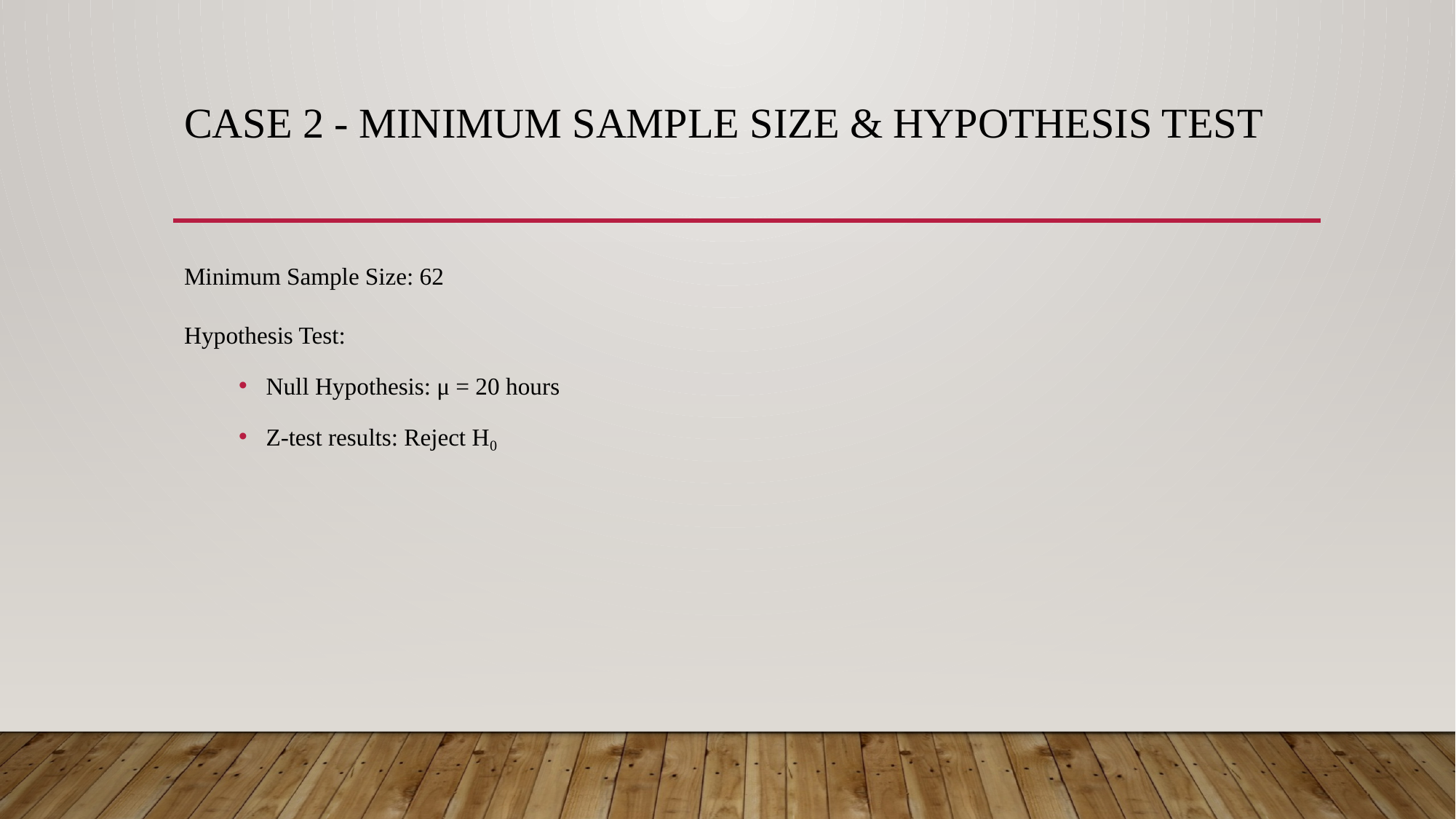

# Case 2 - Minimum Sample Size & Hypothesis Test
Minimum Sample Size: 62
Hypothesis Test:
Null Hypothesis: μ = 20 hours
Z-test results: Reject H₀